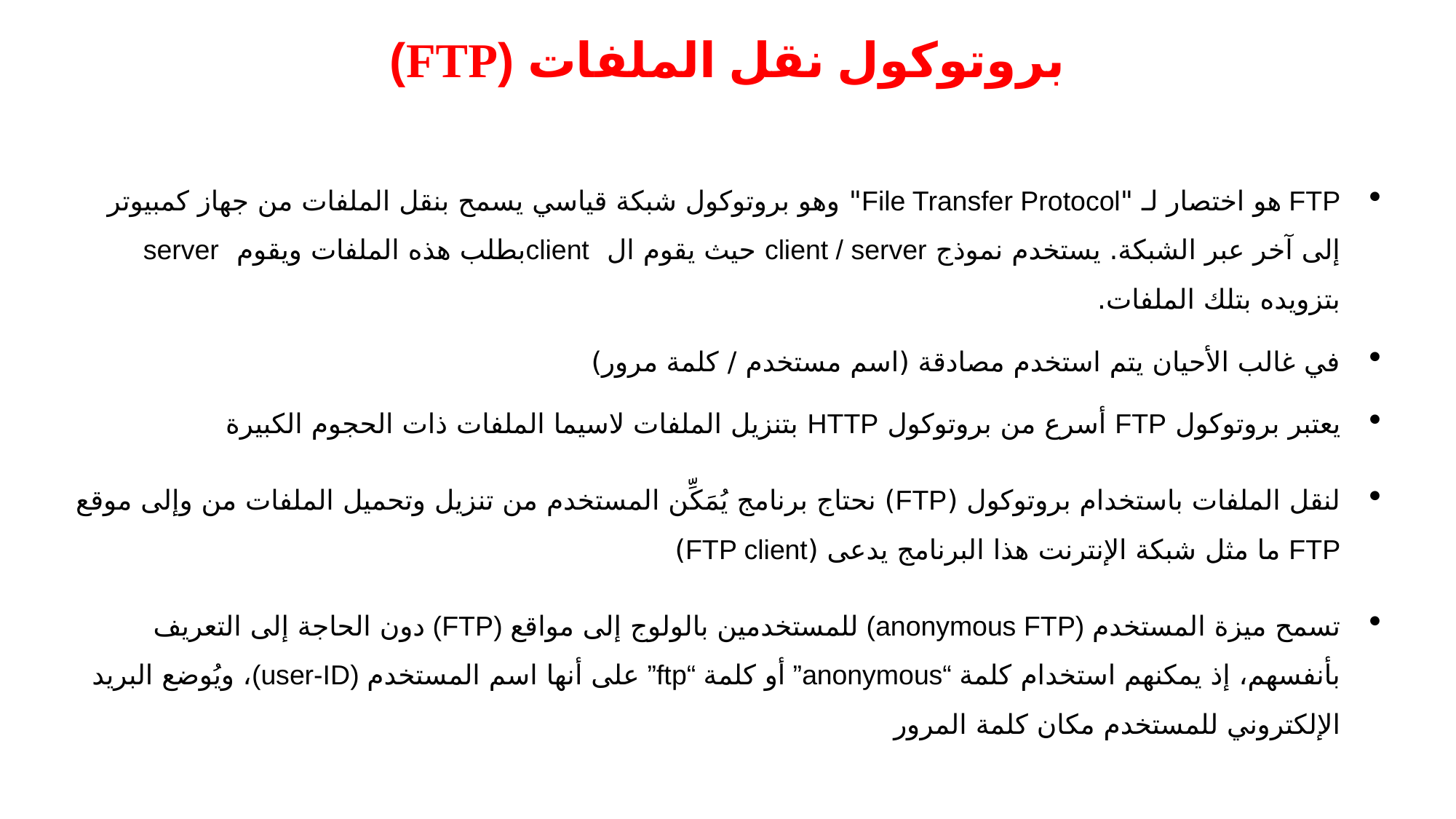

# بروتوكول نقل الملفات (FTP)
FTP هو اختصار لـ "File Transfer Protocol" وهو بروتوكول شبكة قياسي يسمح بنقل الملفات من جهاز كمبيوتر إلى آخر عبر الشبكة. يستخدم نموذج client / server حيث يقوم ال  clientبطلب هذه الملفات ويقوم  server بتزويده بتلك الملفات.
في غالب الأحيان يتم استخدم مصادقة (اسم مستخدم / كلمة مرور)
يعتبر بروتوكول FTP أسرع من بروتوكول HTTP بتنزيل الملفات لاسيما الملفات ذات الحجوم الكبيرة
لنقل الملفات باستخدام بروتوكول (FTP) نحتاج برنامج يُمَكِّن المستخدم من تنزيل وتحميل الملفات من وإلى موقع FTP ما مثل شبكة الإنترنت هذا البرنامج يدعى (FTP client)
تسمح ميزة المستخدم (anonymous FTP) للمستخدمين بالولوج إلى مواقع (FTP) دون الحاجة إلى التعريف بأنفسهم، إذ يمكنهم استخدام كلمة “anonymous” أو كلمة “ftp” على أنها اسم المستخدم (user-ID)، ويُوضع البريد الإلكتروني للمستخدم مكان كلمة المرور